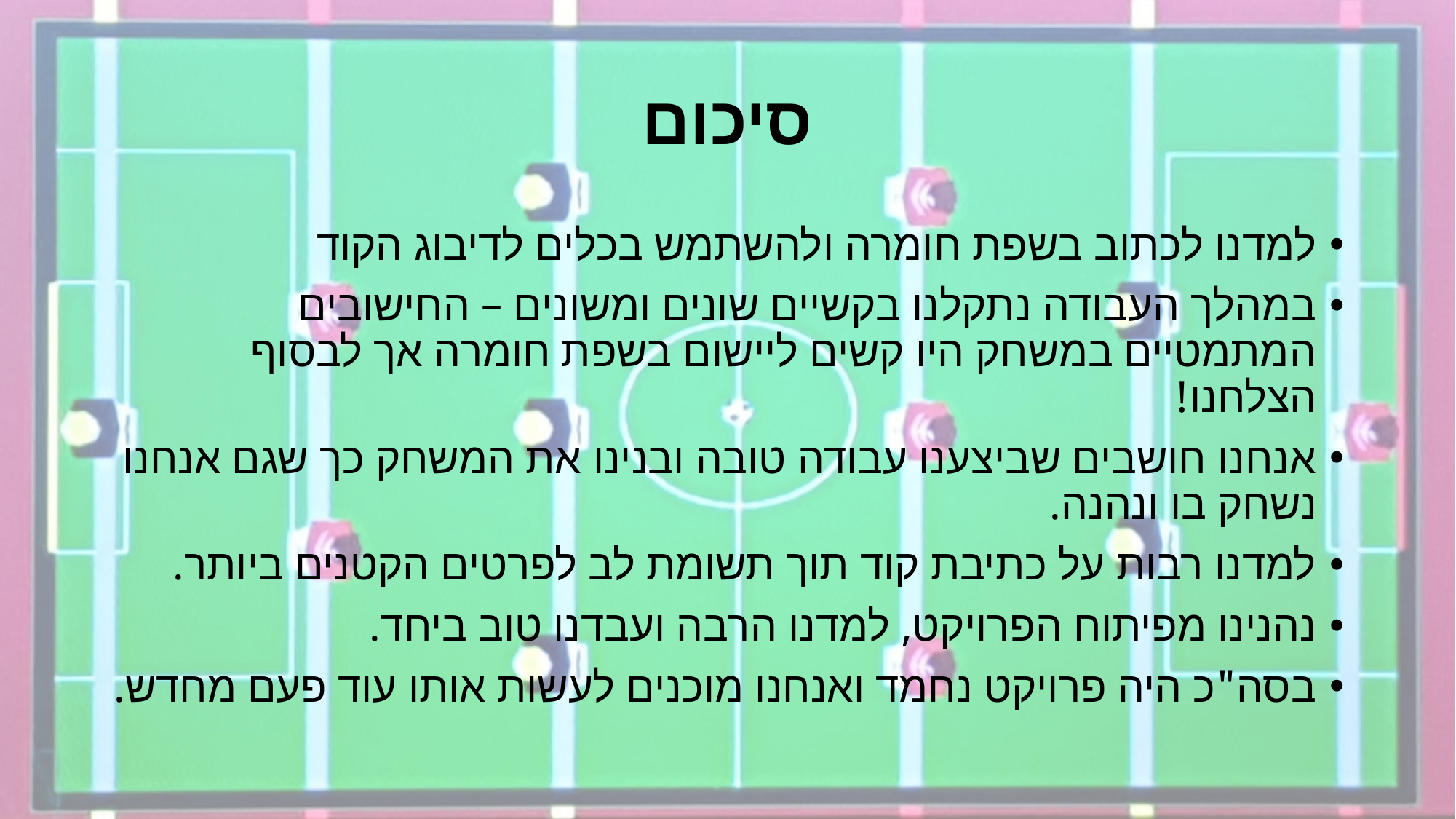

# סיכום
למדנו לכתוב בשפת חומרה ולהשתמש בכלים לדיבוג הקוד
במהלך העבודה נתקלנו בקשיים שונים ומשונים – החישובים המתמטיים במשחק היו קשים ליישום בשפת חומרה אך לבסוף הצלחנו!
אנחנו חושבים שביצענו עבודה טובה ובנינו את המשחק כך שגם אנחנו נשחק בו ונהנה.
למדנו רבות על כתיבת קוד תוך תשומת לב לפרטים הקטנים ביותר.
נהנינו מפיתוח הפרויקט, למדנו הרבה ועבדנו טוב ביחד.
בסה"כ היה פרויקט נחמד ואנחנו מוכנים לעשות אותו עוד פעם מחדש.